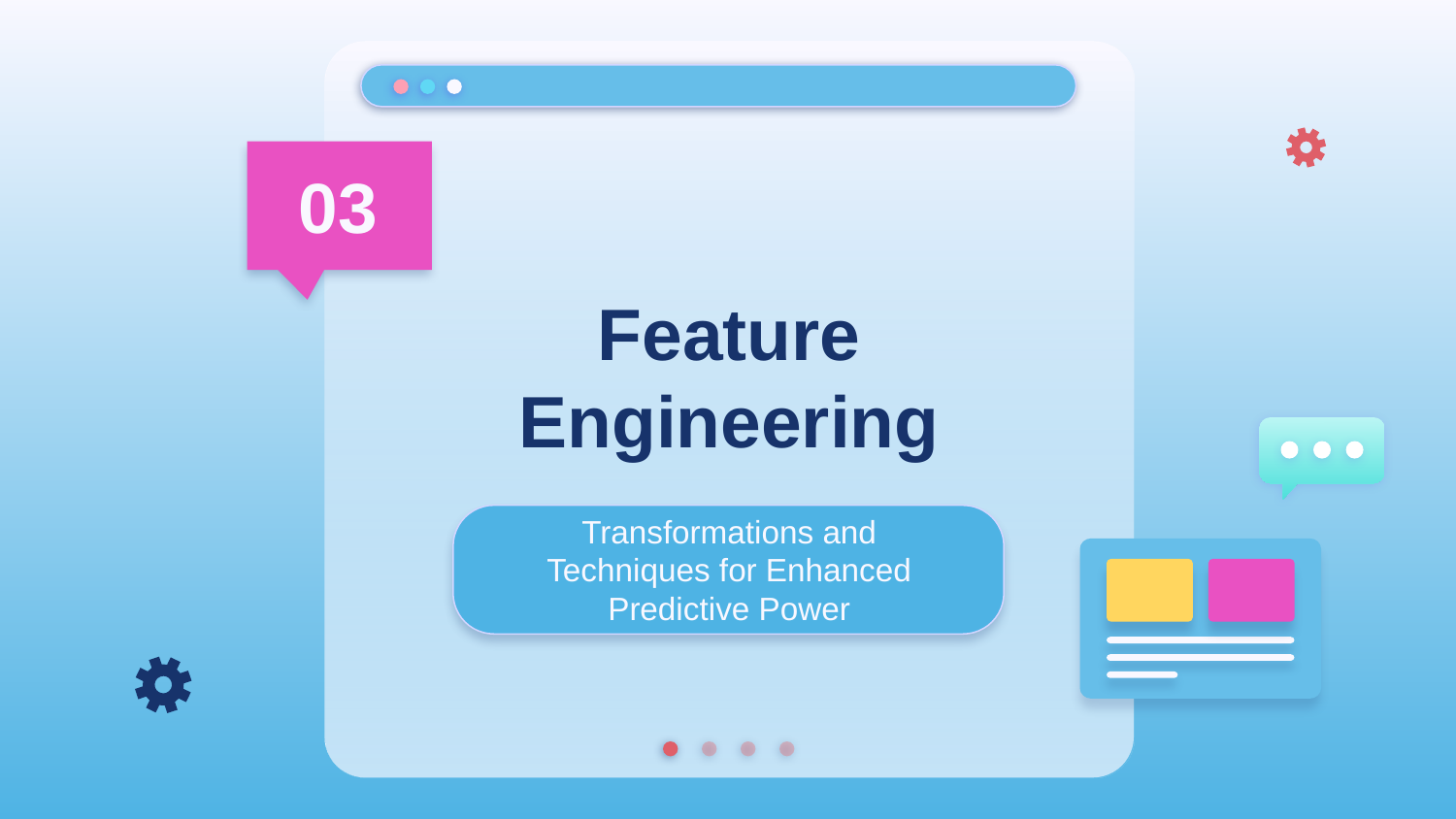

03
# Feature Engineering

Transformations and Techniques for Enhanced Predictive Power